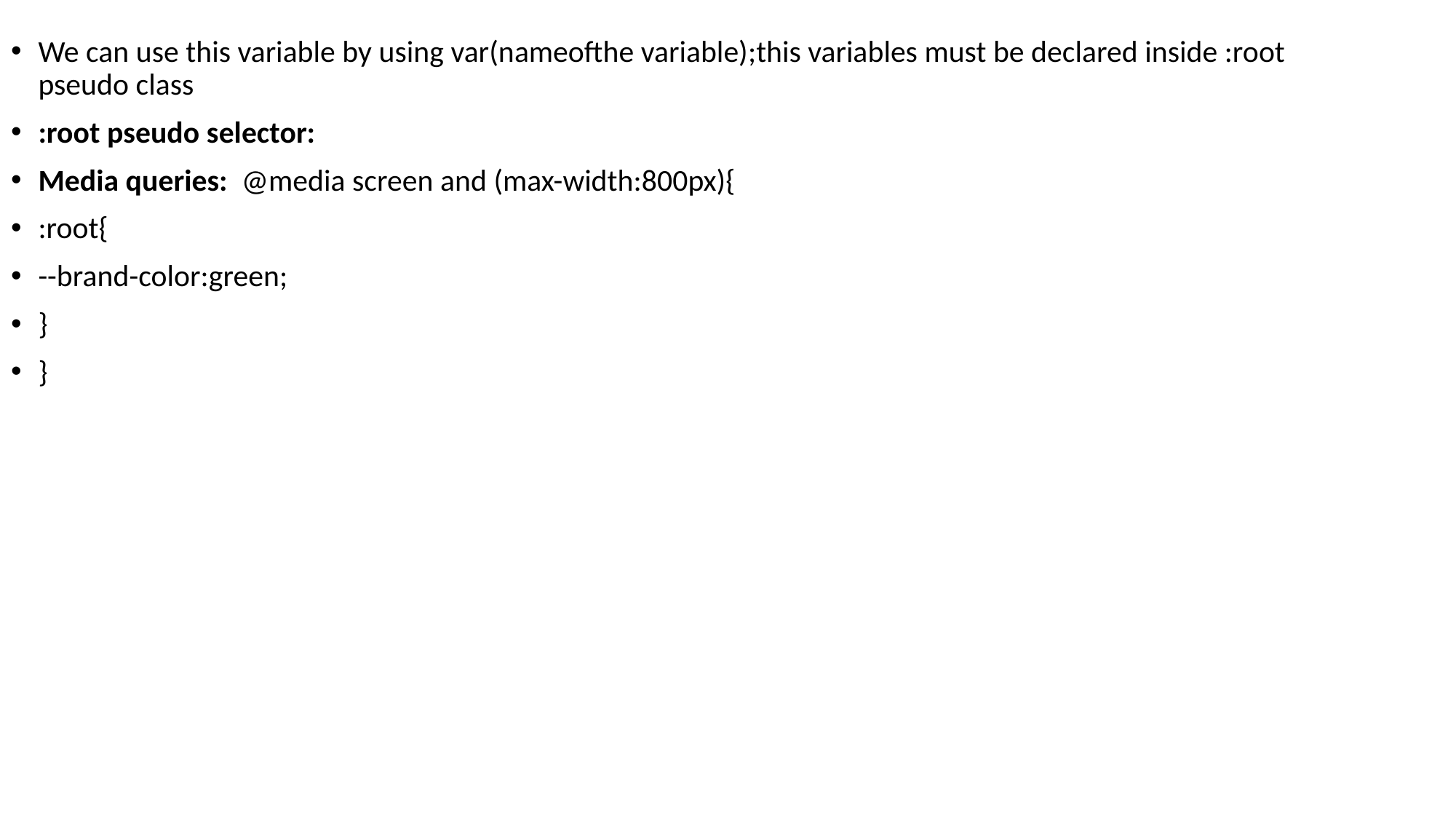

We can use this variable by using var(nameofthe variable);this variables must be declared inside :root pseudo class
:root pseudo selector:
Media queries:  @media screen and (max-width:800px){
:root{
--brand-color:green;
}
}